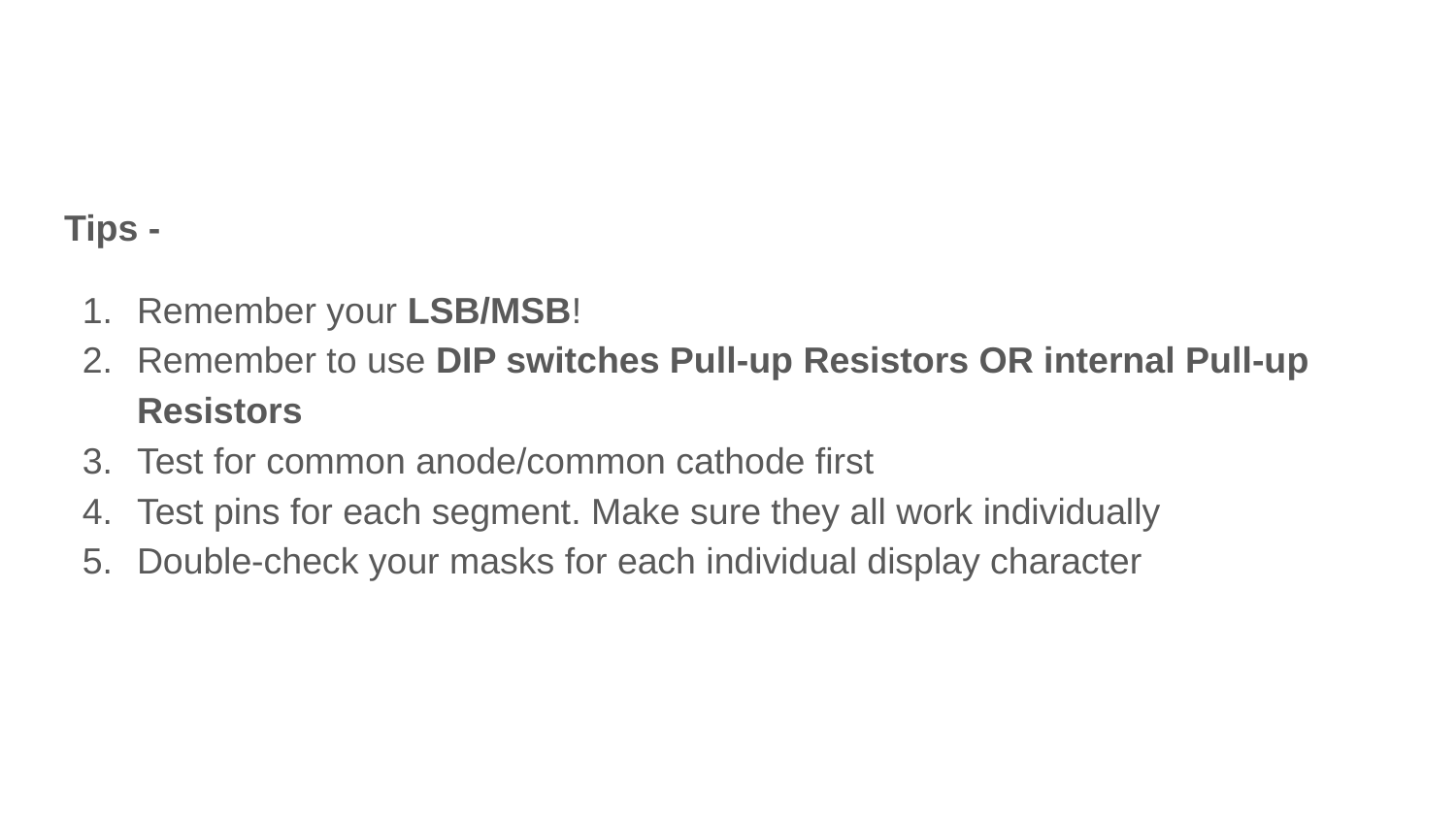

Tips -
Remember your LSB/MSB!
Remember to use DIP switches Pull-up Resistors OR internal Pull-up Resistors
Test for common anode/common cathode first
Test pins for each segment. Make sure they all work individually
Double-check your masks for each individual display character